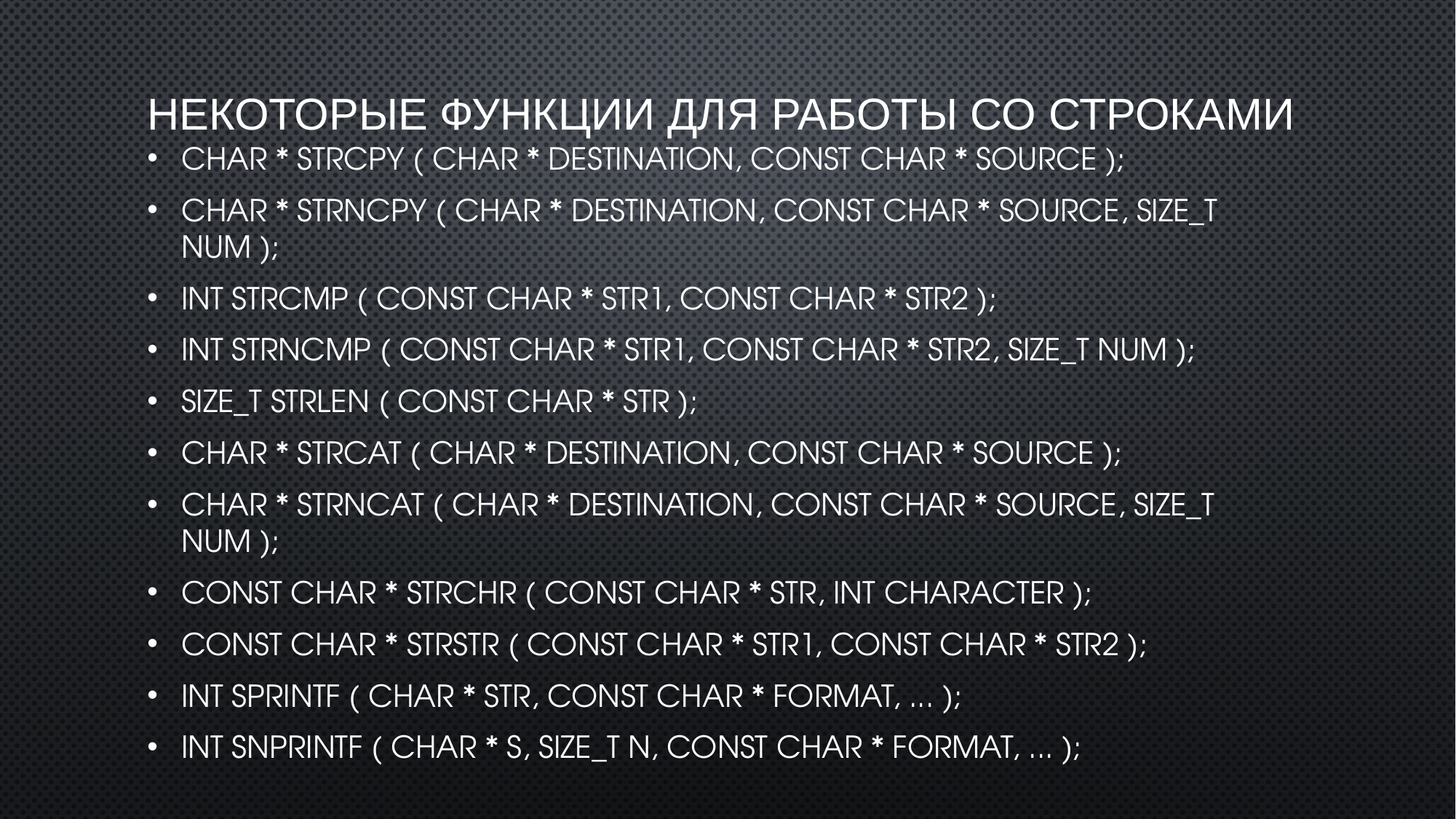

# Некоторые функции для работы со строками
char * strcpy ( char * destination, const char * source );
char * strncpy ( char * destination, const char * source, size_t num );
int strcmp ( const char * str1, const char * str2 );
int strncmp ( const char * str1, const char * str2, size_t num );
size_t strlen ( const char * str );
char * strcat ( char * destination, const char * source );
char * strncat ( char * destination, const char * source, size_t num );
const char * strchr ( const char * str, int character );
const char * strstr ( const char * str1, const char * str2 );
int sprintf ( char * str, const char * format, ... );
int snprintf ( char * s, size_t n, const char * format, ... );